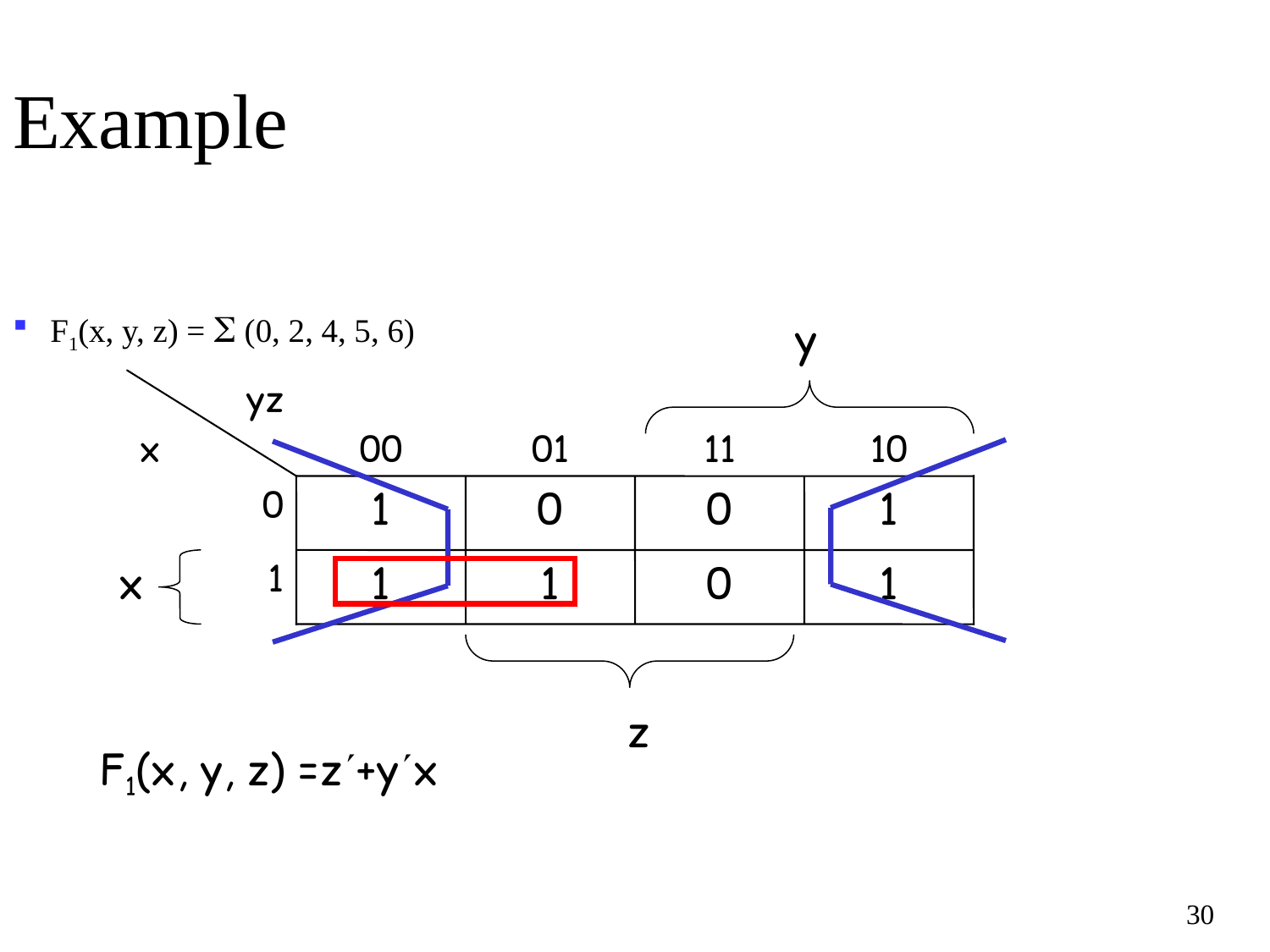

Example
F1(x, y, z) = Σ (0, 2, 4, 5, 6)

y

yz
x

00

01

11

10
0

1

1
0
0
0
1
x

1
1
1

z
F1(x, y, z) =z′+y′x
30